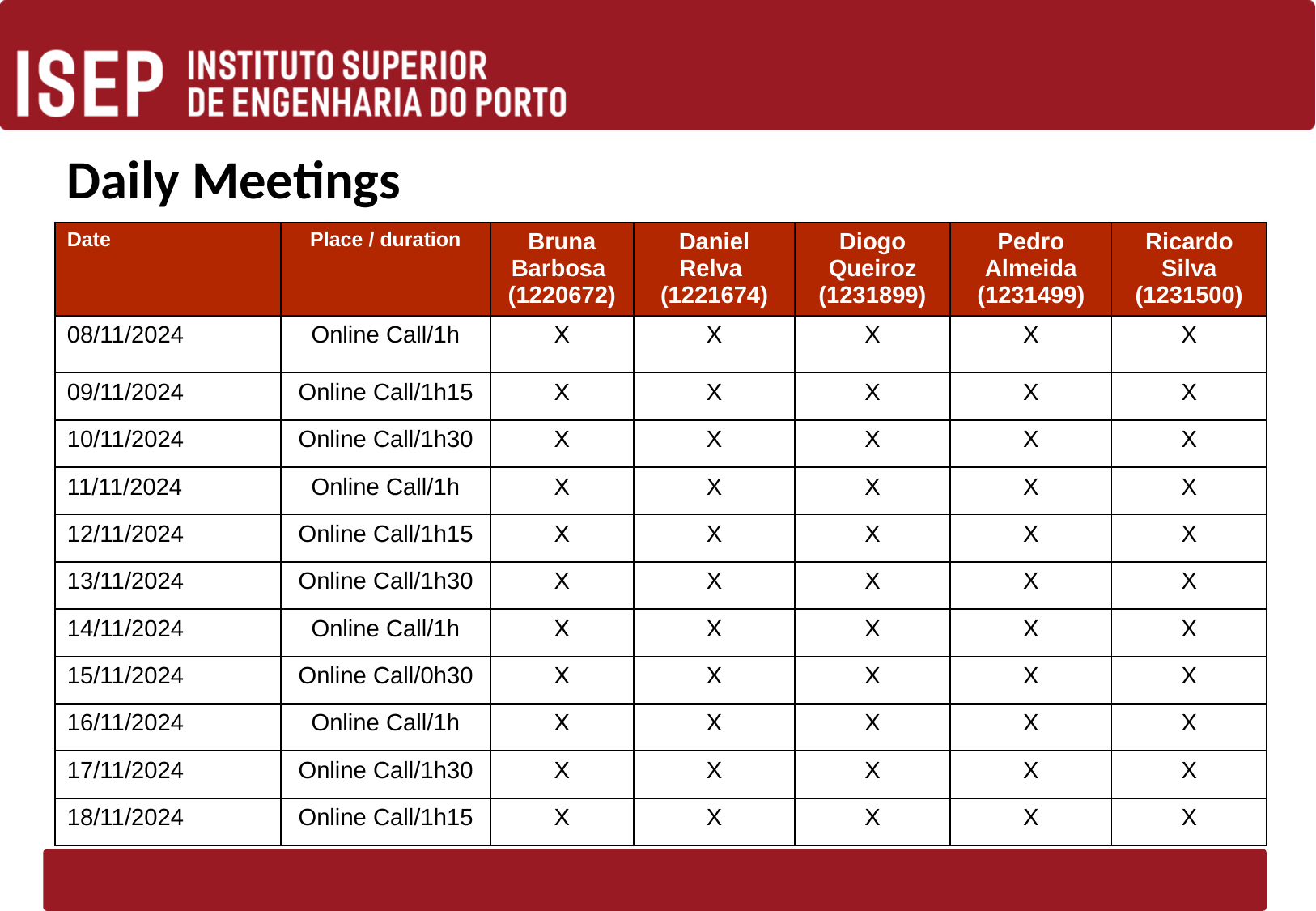

# Daily Meetings

| Date | Place / duration | Bruna Barbosa (1220672) | Daniel Relva (1221674) | Diogo Queiroz (1231899) | Pedro Almeida (1231499) | Ricardo Silva (1231500) |
| --- | --- | --- | --- | --- | --- | --- |
| 08/11/2024 | Online Call/1h | X | X | X | X | X |
| 09/11/2024 | Online Call/1h15 | X | X | X | X | X |
| 10/11/2024 | Online Call/1h30 | X | X | X | X | X |
| 11/11/2024 | Online Call/1h | X | X | X | X | X |
| 12/11/2024 | Online Call/1h15 | X | X | X | X | X |
| 13/11/2024 | Online Call/1h30 | X | X | X | X | X |
| 14/11/2024 | Online Call/1h | X | X | X | X | X |
| 15/11/2024 | Online Call/0h30 | X | X | X | X | X |
| 16/11/2024 | Online Call/1h | X | X | X | X | X |
| 17/11/2024 | Online Call/1h30 | X | X | X | X | X |
| 18/11/2024 | Online Call/1h15 | X | X | X | X | X |